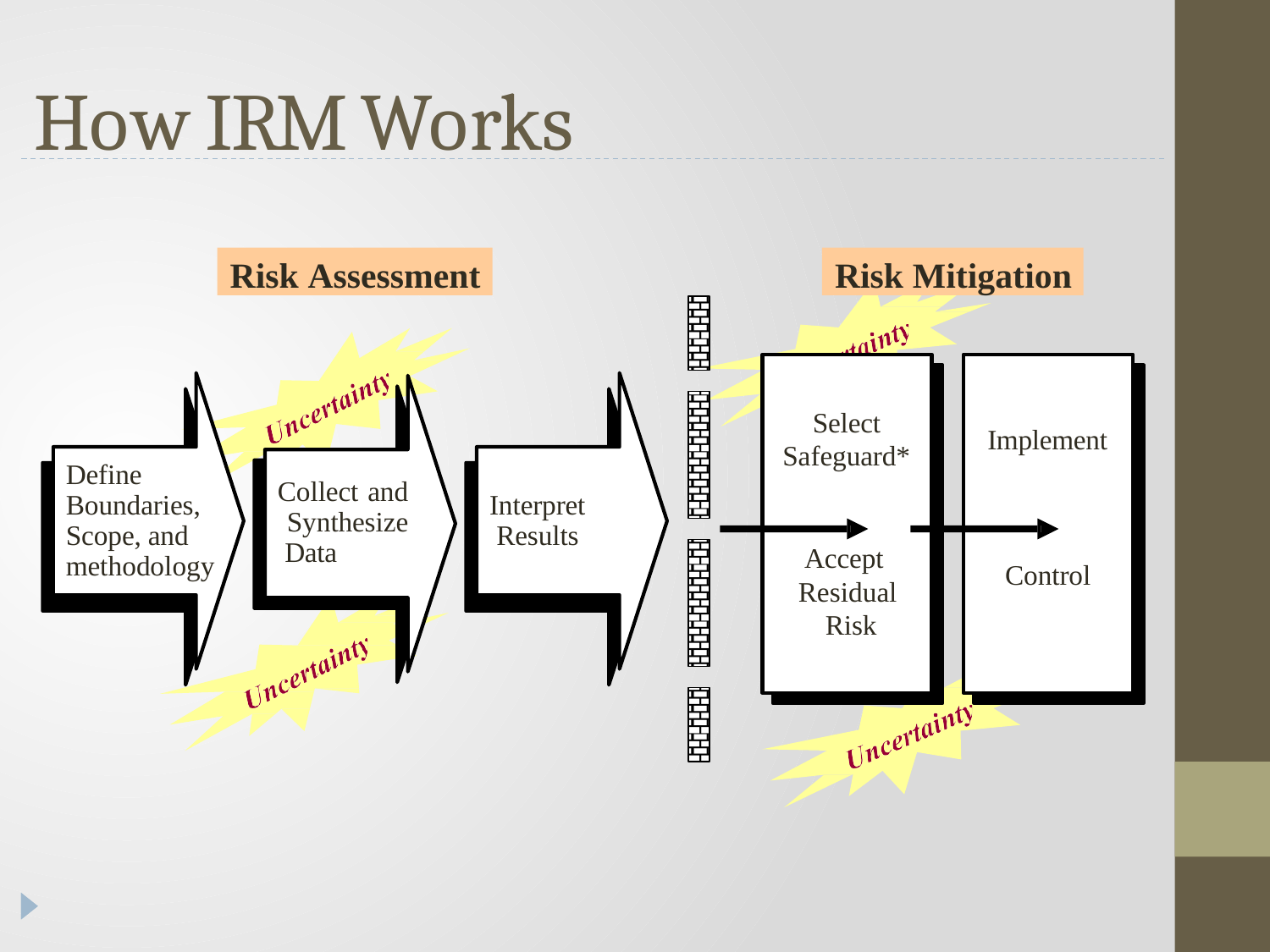

# How IRM Works

Risk Assessment
Risk Mitigation

Select  Safeguard*
Implement
Define  Boundaries,  Scope, and  methodology
Collect and  Synthesize  Data
Interpret  Results

Accept  Residual  Risk
Control